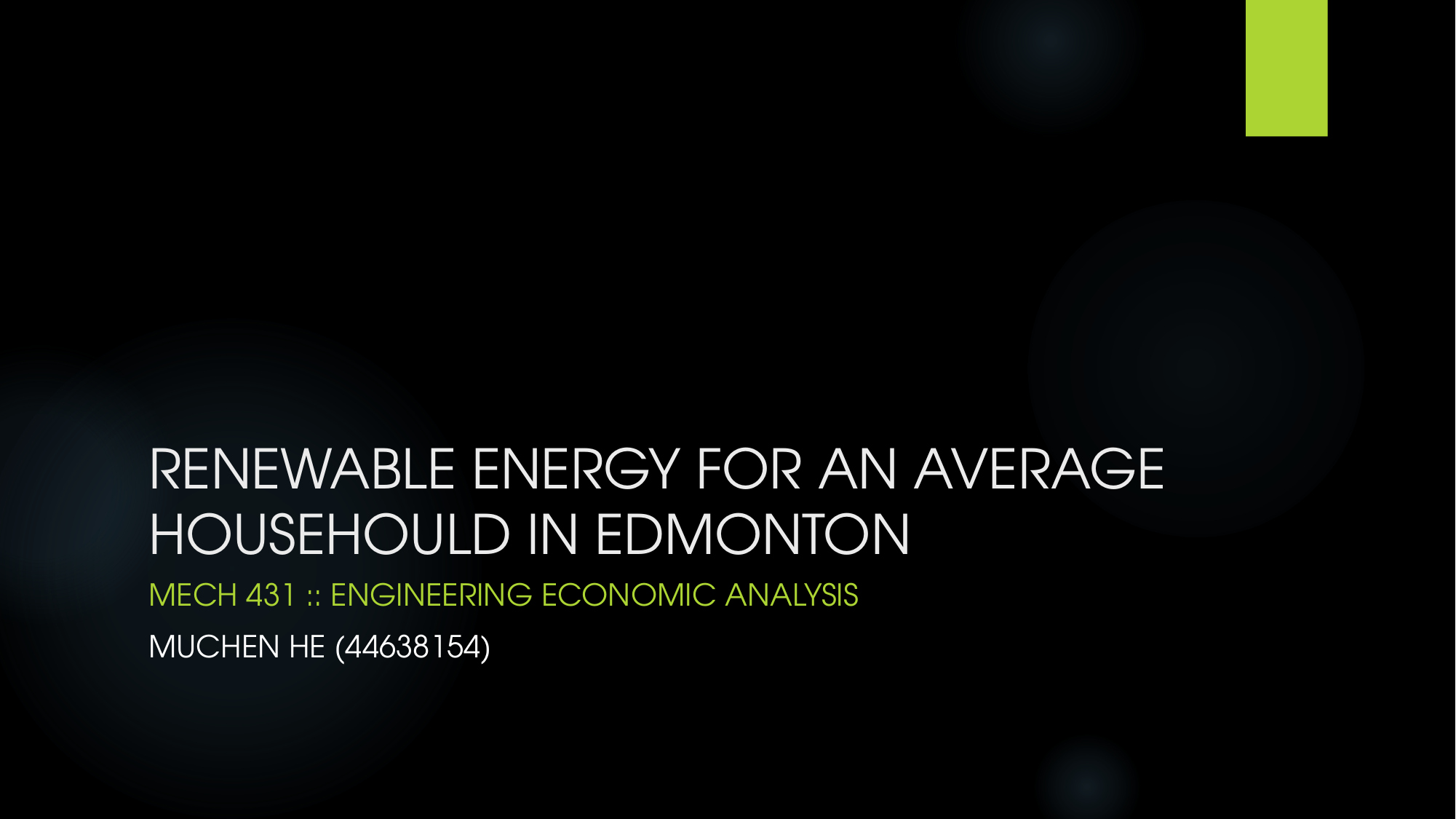

# RENEWABLE ENERGY FOR AN AVERAGE HOUSEHOULD IN EDMONTON
MECH 431 :: ENGINEERING ECONOMIC ANALYSIS
MUCHEN HE (44638154)